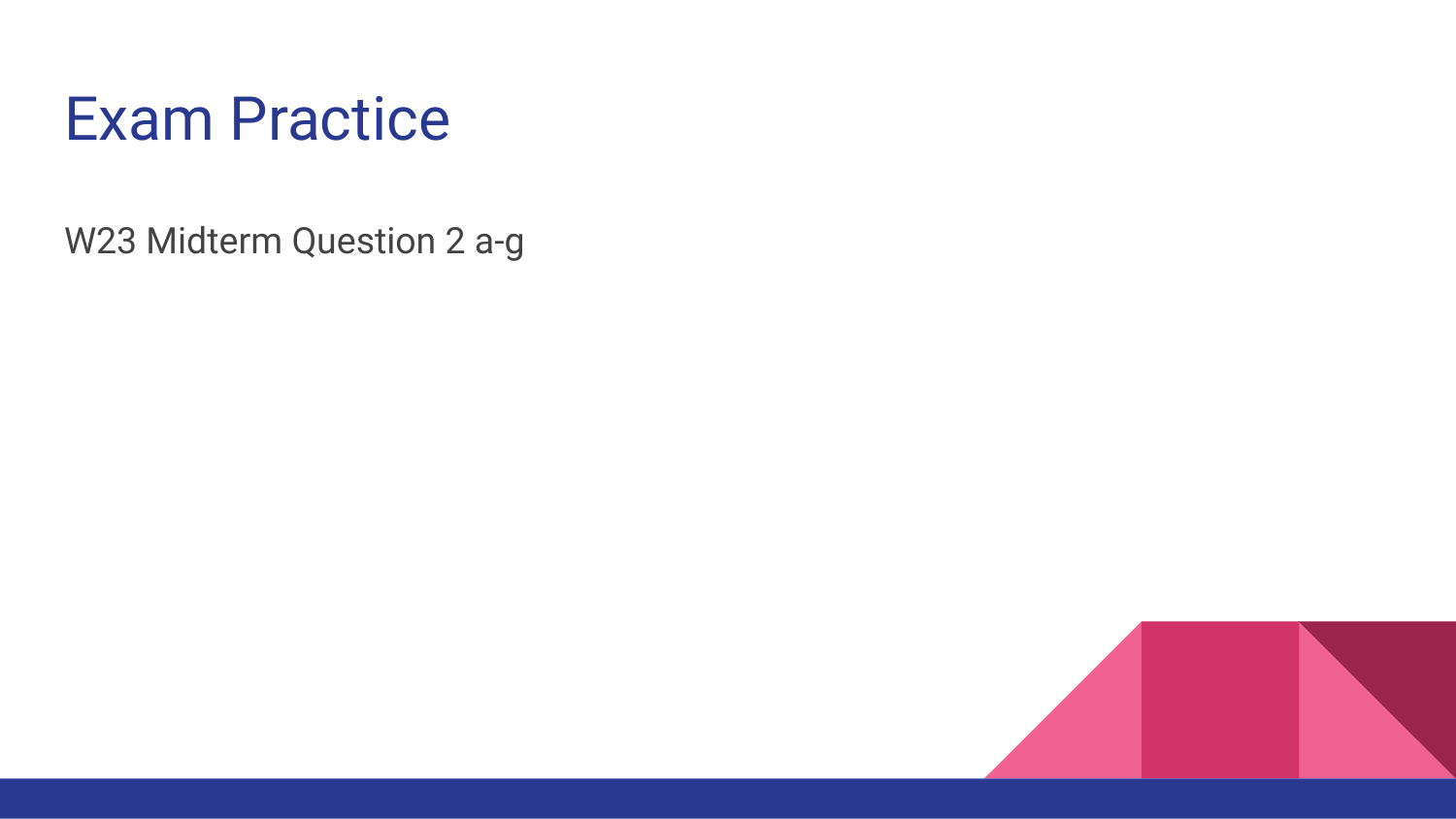

# Exam Practice
W23 Midterm Question 2 a-g